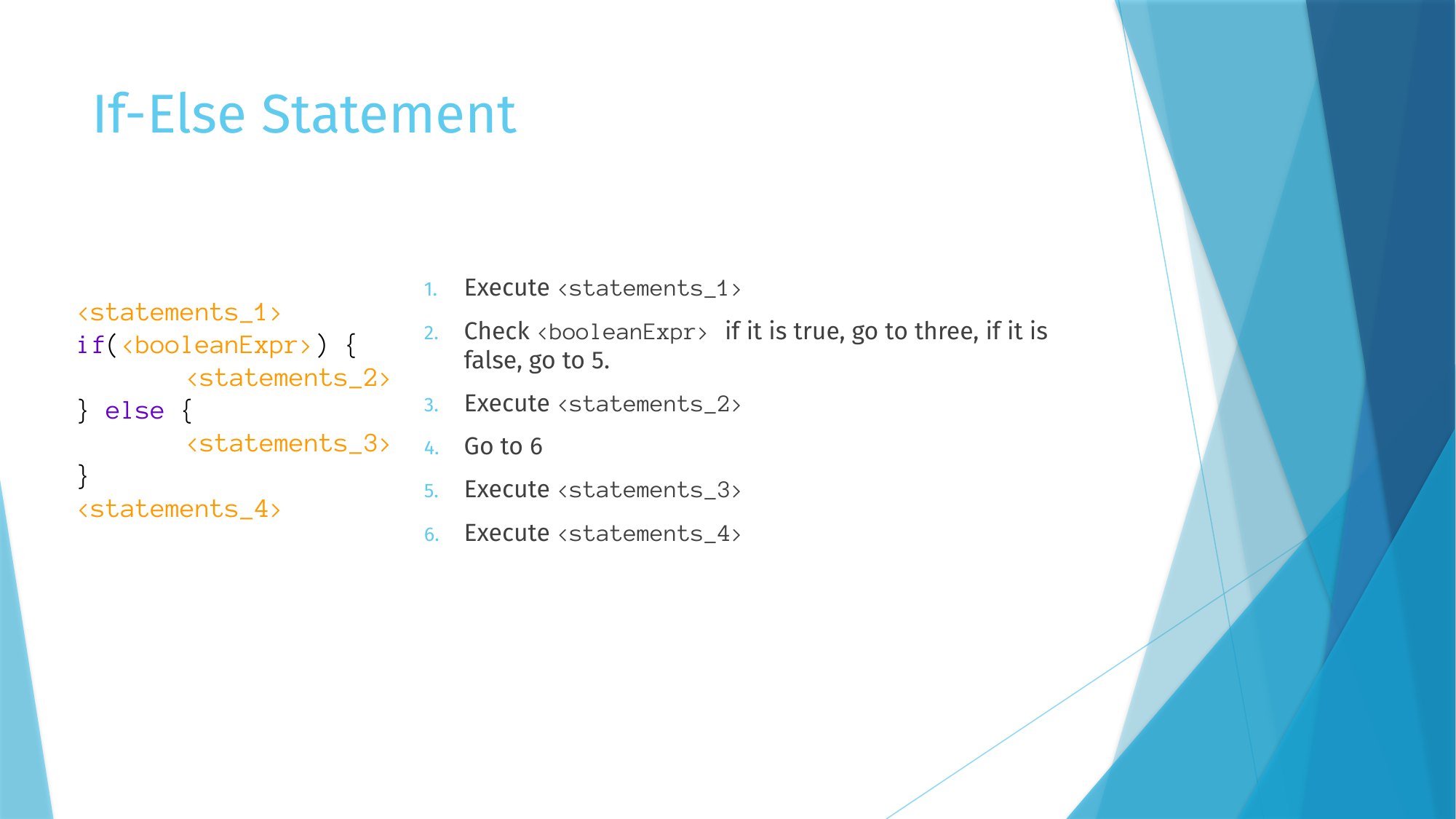

# If-Else Statement
Execute <statements_1>
Check <booleanExpr> if it is true, go to three, if it is false, go to 5.
Execute <statements_2>
Go to 6
Execute <statements_3>
Execute <statements_4>
<statements_1>
if(<booleanExpr>) {
	<statements_2>
} else {
	<statements_3>
}
<statements_4>